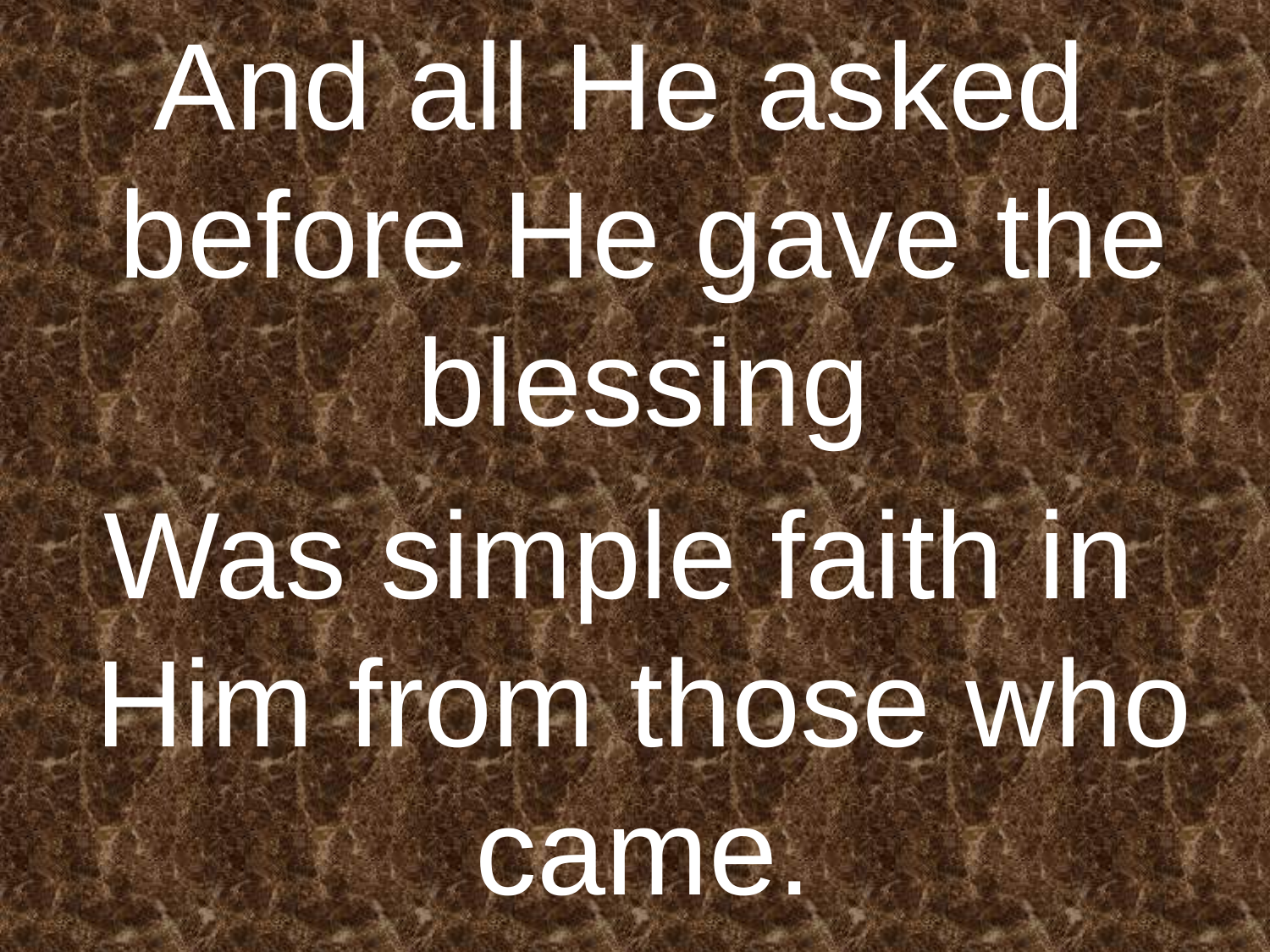

And all He asked before He gave the blessing
Was simple faith in Him from those who came.